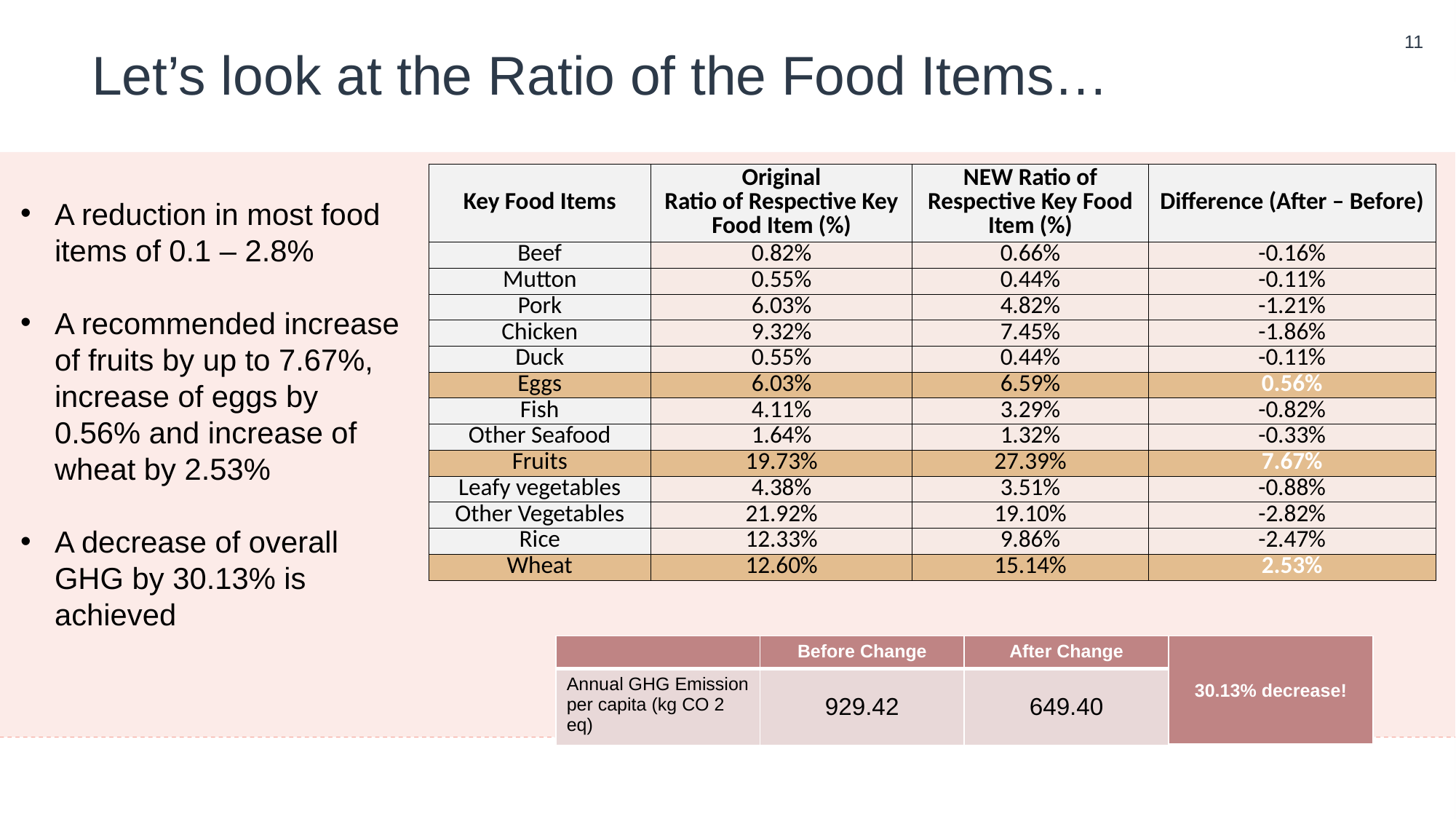

11
# Let’s look at the Ratio of the Food Items…

| Key Food Items | Original Ratio of Respective Key Food Item (%) | NEW Ratio of Respective Key Food Item (%) | Difference (After – Before) |
| --- | --- | --- | --- |
| Beef | 0.82% | 0.66% | -0.16% |
| Mutton | 0.55% | 0.44% | -0.11% |
| Pork | 6.03% | 4.82% | -1.21% |
| Chicken | 9.32% | 7.45% | -1.86% |
| Duck | 0.55% | 0.44% | -0.11% |
| Eggs | 6.03% | 6.59% | 0.56% |
| Fish | 4.11% | 3.29% | -0.82% |
| Other Seafood | 1.64% | 1.32% | -0.33% |
| Fruits | 19.73% | 27.39% | 7.67% |
| Leafy vegetables | 4.38% | 3.51% | -0.88% |
| Other Vegetables | 21.92% | 19.10% | -2.82% |
| Rice | 12.33% | 9.86% | -2.47% |
| Wheat | 12.60% | 15.14% | 2.53% |
A reduction in most food items of 0.1 – 2.8%

A recommended increase of fruits by up to 7.67%, increase of eggs by 0.56% and increase of wheat by 2.53%

A decrease of overall GHG by 30.13% is achieved
|  | Before Change | After Change | 30.13% decrease! |
| --- | --- | --- | --- |
| Annual GHG Emission per capita (kg CO 2 eq) | 929.42 | 649.40 |  |